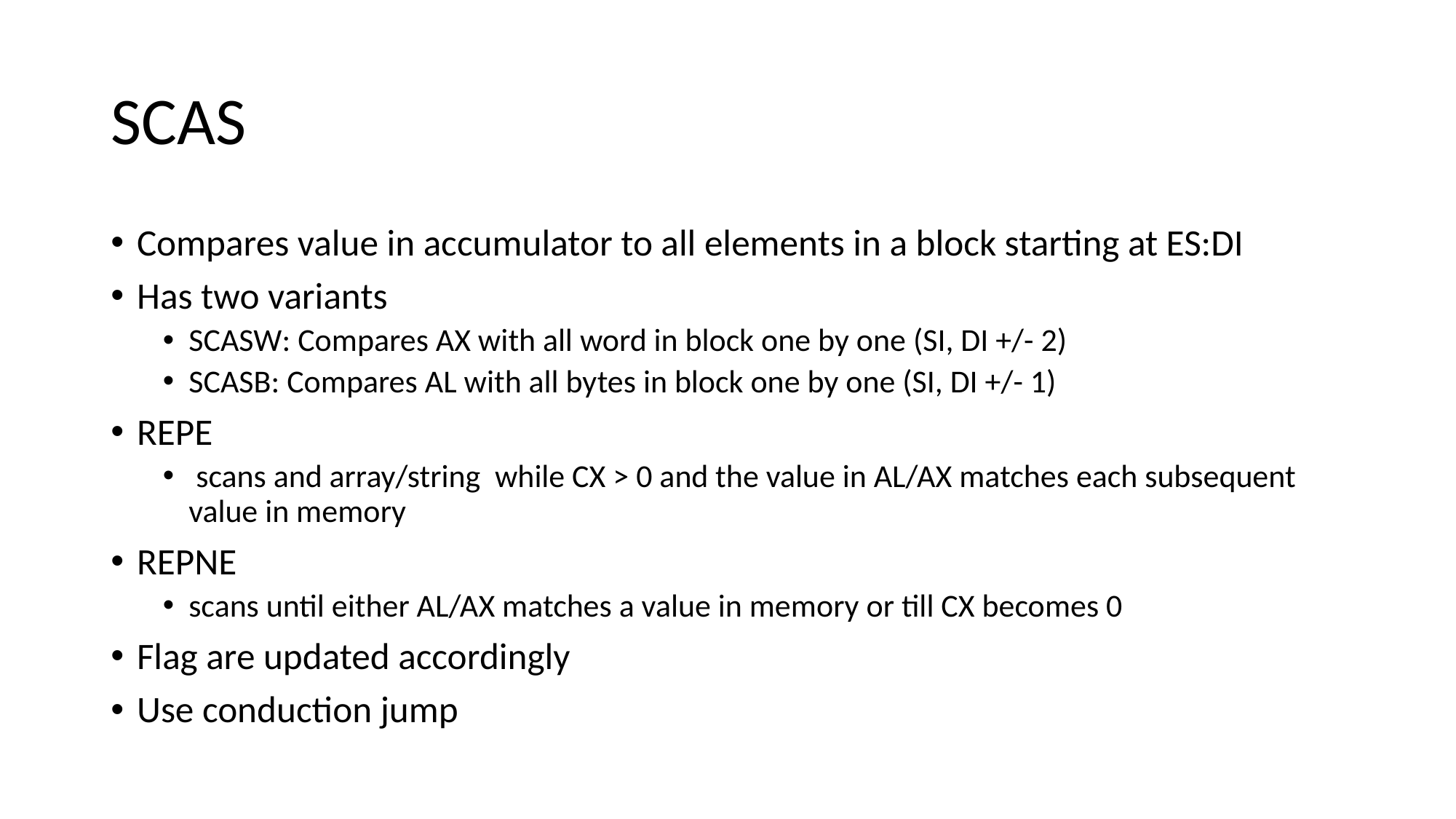

# SCAS
Compares value in accumulator to all elements in a block starting at ES:DI
Has two variants
SCASW: Compares AX with all word in block one by one (SI, DI +/- 2)
SCASB: Compares AL with all bytes in block one by one (SI, DI +/- 1)
REPE
 scans and array/string  while CX > 0 and the value in AL/AX matches each subsequent value in memory
REPNE
scans until either AL/AX matches a value in memory or till CX becomes 0
Flag are updated accordingly
Use conduction jump